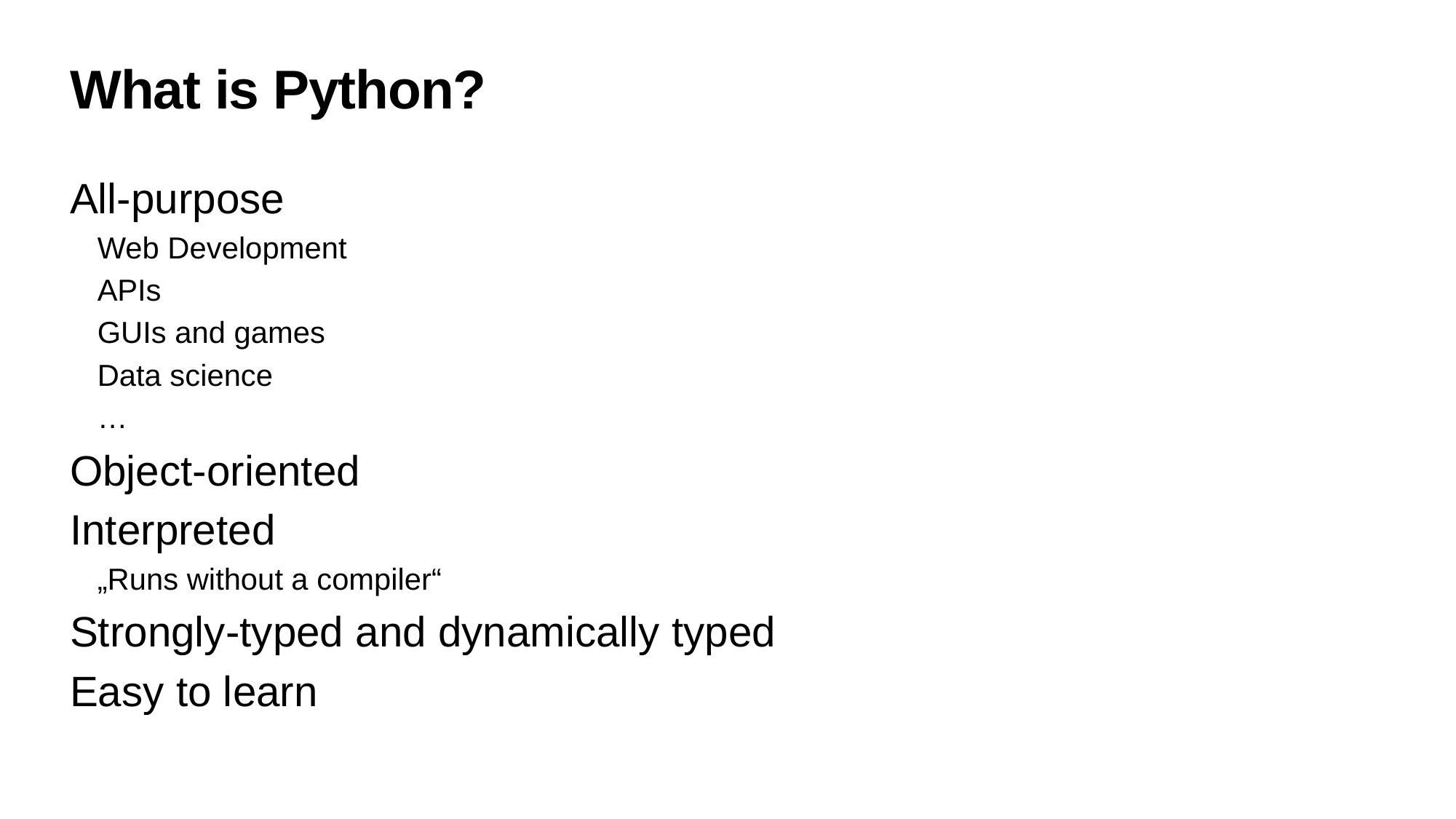

# What is Python?
All-purpose
Web Development
APIs
GUIs and games
Data science
…
Object-oriented
Interpreted
„Runs without a compiler“
Strongly-typed and dynamically typed
Easy to learn